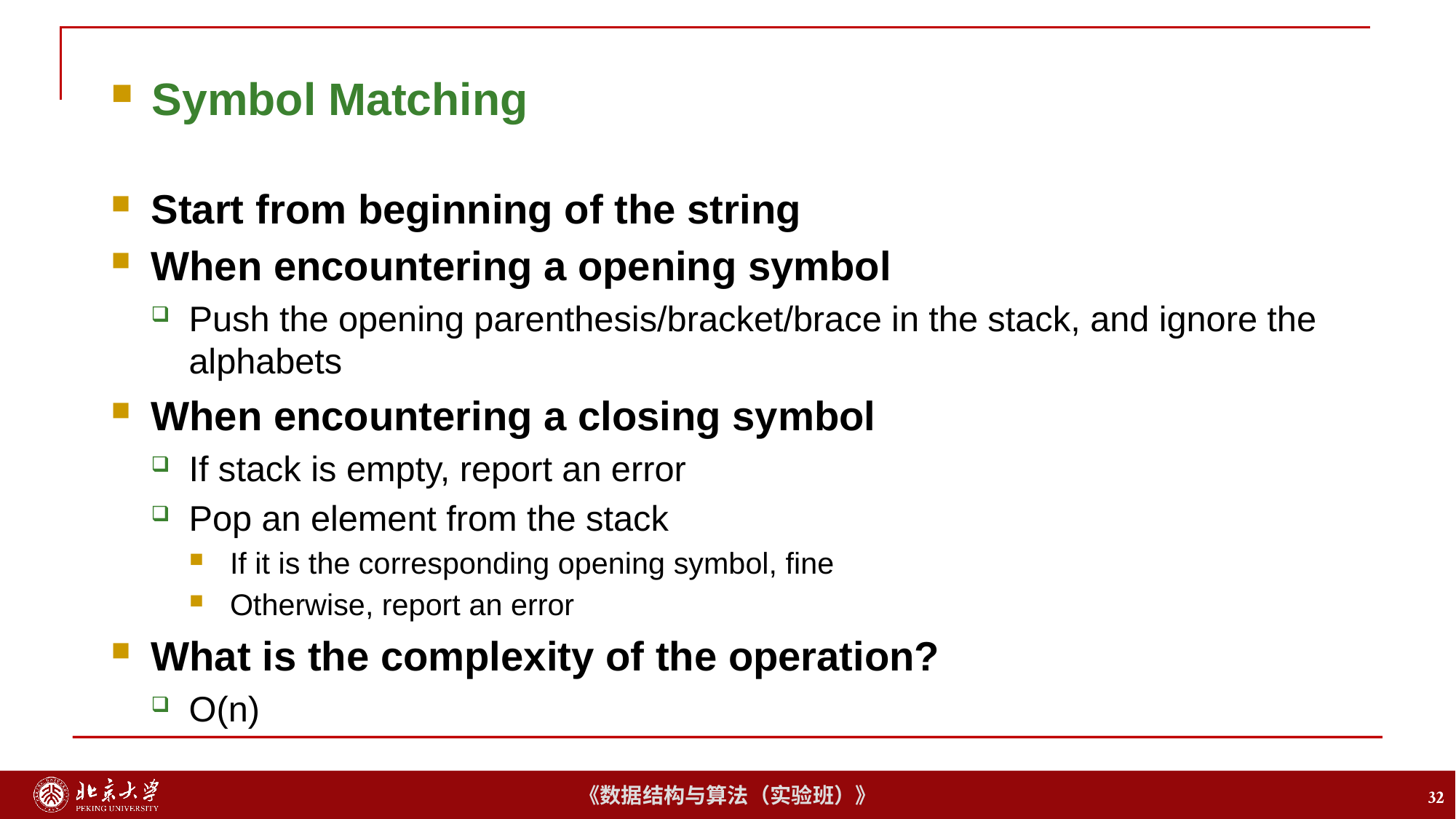

Start from beginning of the string
When encountering a opening symbol
Push the opening parenthesis/bracket/brace in the stack, and ignore the alphabets
When encountering a closing symbol
If stack is empty, report an error
Pop an element from the stack
If it is the corresponding opening symbol, fine
Otherwise, report an error
What is the complexity of the operation?
O(n)
Symbol Matching
32